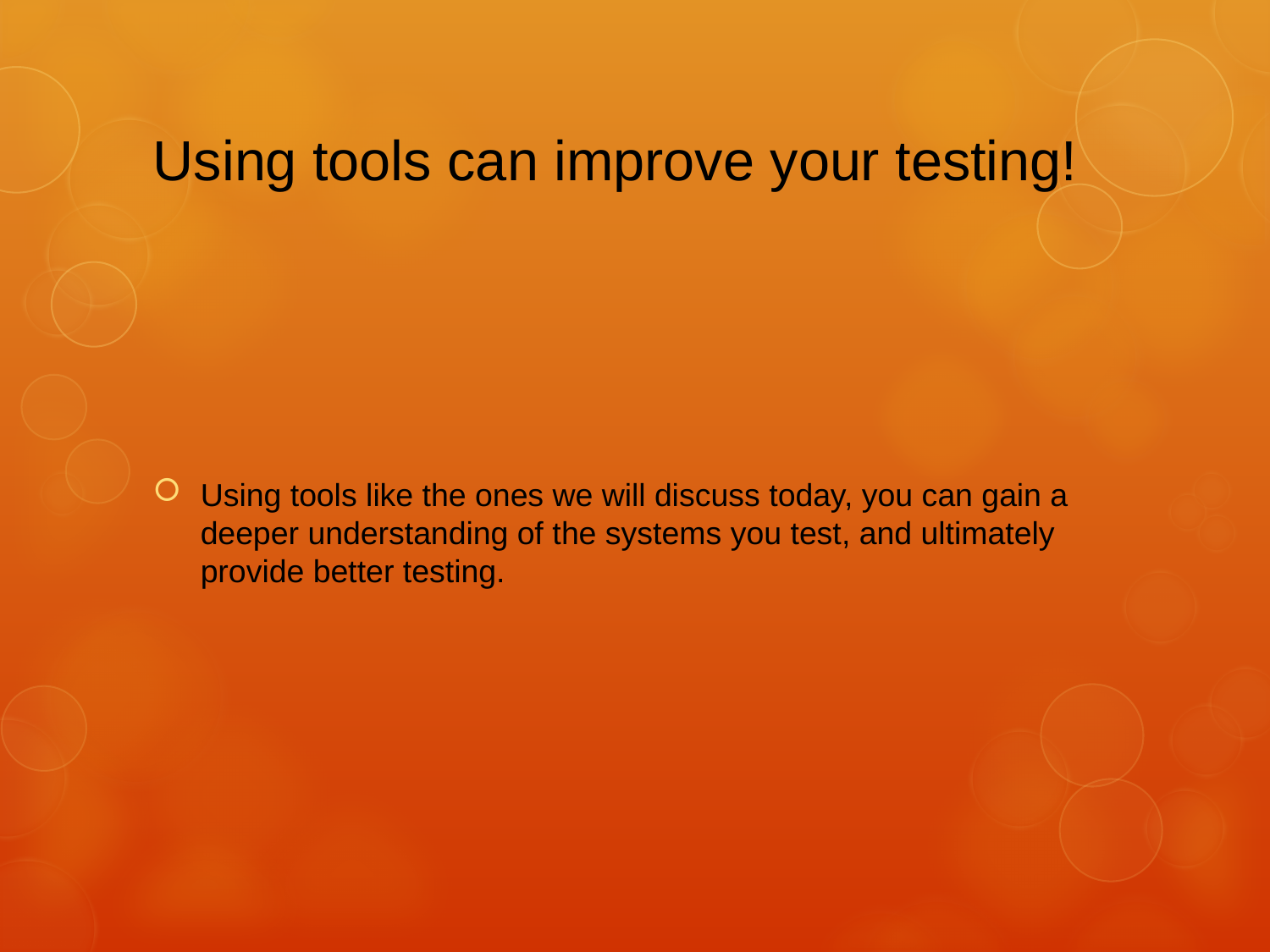

# Using tools can improve your testing!
Using tools like the ones we will discuss today, you can gain a deeper understanding of the systems you test, and ultimately provide better testing.